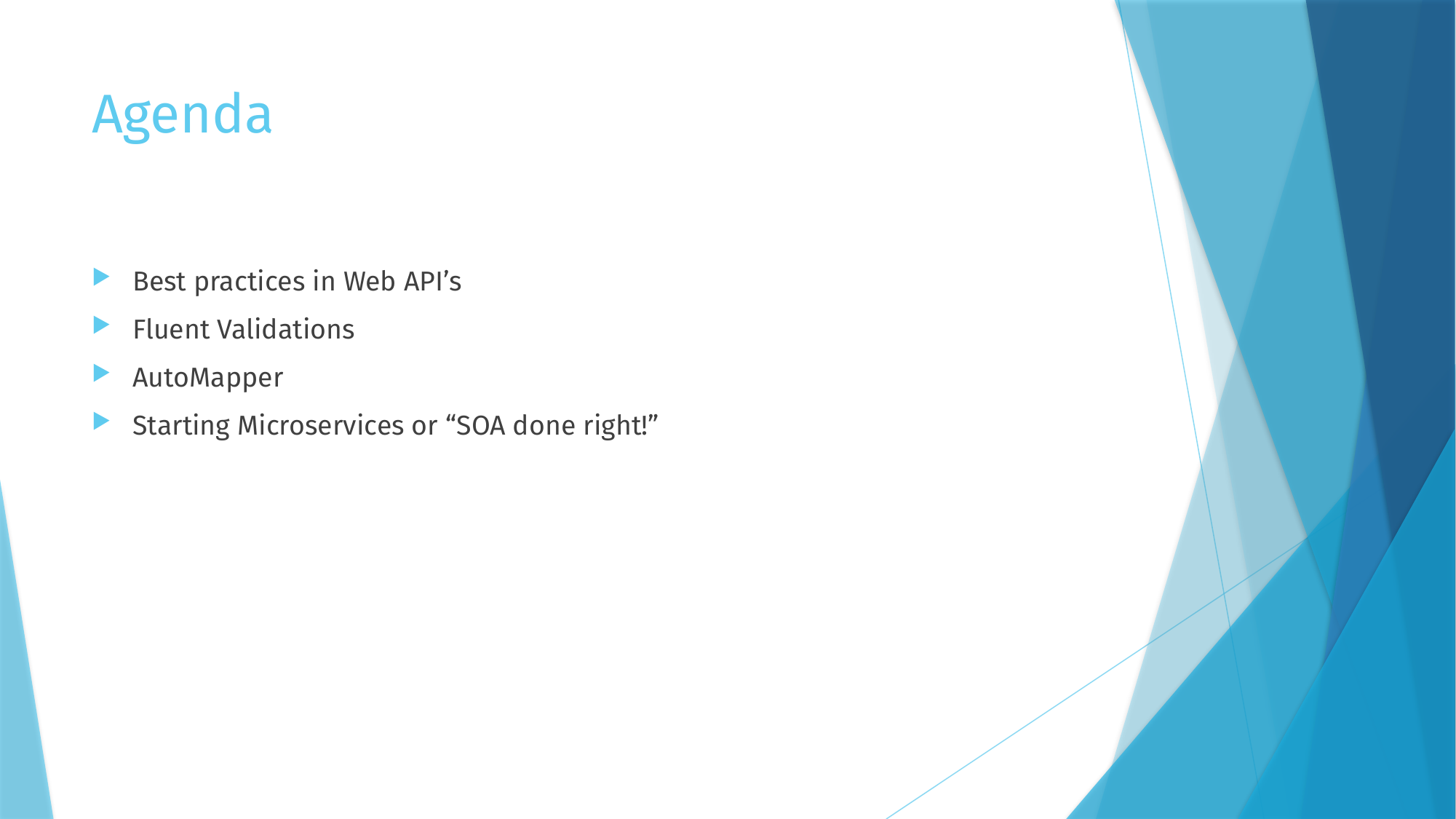

# Agenda
Best practices in Web API’s
Fluent Validations
AutoMapper
Starting Microservices or “SOA done right!”